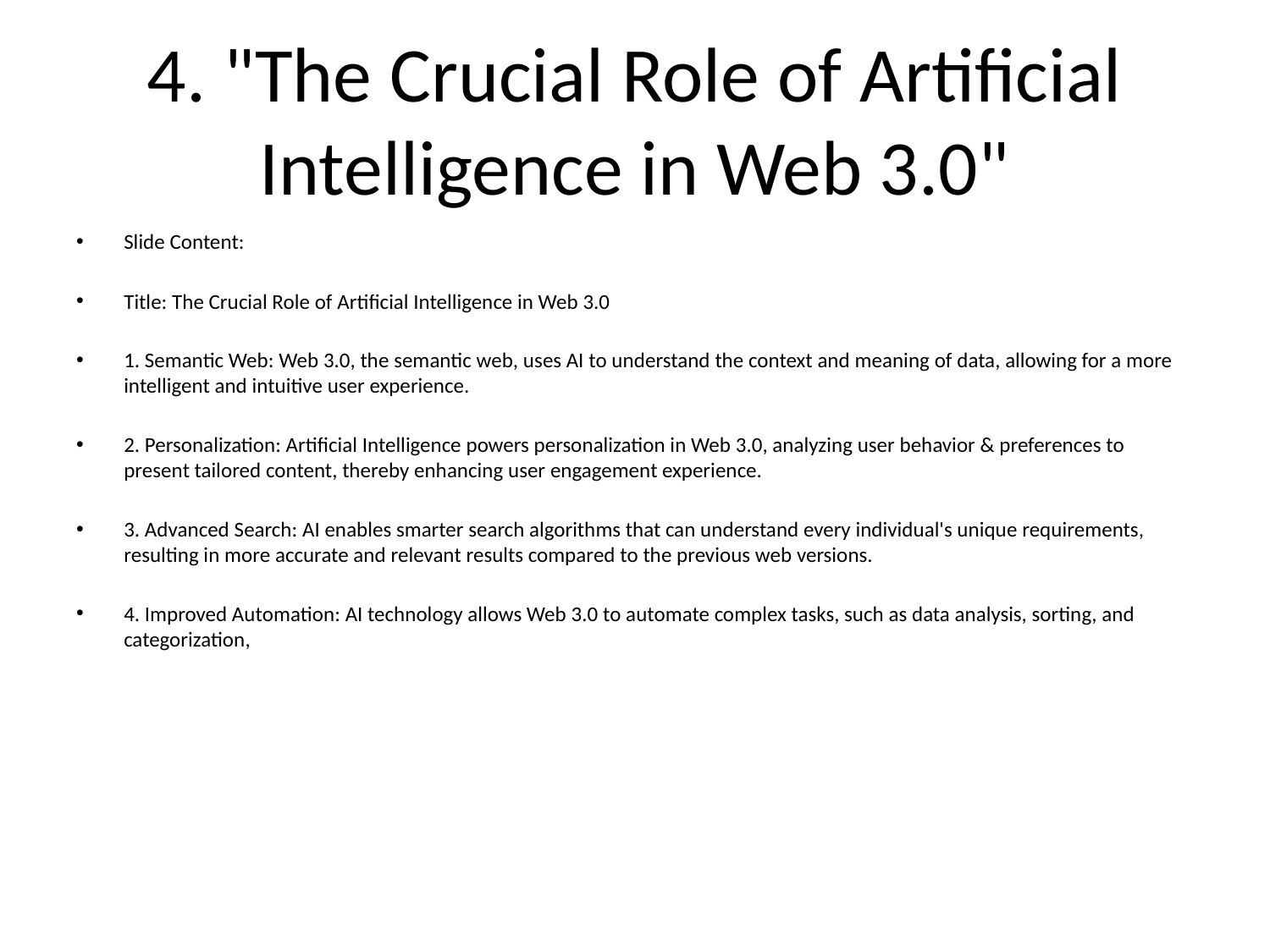

# 4. "The Crucial Role of Artificial Intelligence in Web 3.0"
Slide Content:

Title: The Crucial Role of Artificial Intelligence in Web 3.0

1. Semantic Web: Web 3.0, the semantic web, uses AI to understand the context and meaning of data, allowing for a more intelligent and intuitive user experience.

2. Personalization: Artificial Intelligence powers personalization in Web 3.0, analyzing user behavior & preferences to present tailored content, thereby enhancing user engagement experience.

3. Advanced Search: AI enables smarter search algorithms that can understand every individual's unique requirements, resulting in more accurate and relevant results compared to the previous web versions.

4. Improved Automation: AI technology allows Web 3.0 to automate complex tasks, such as data analysis, sorting, and categorization,